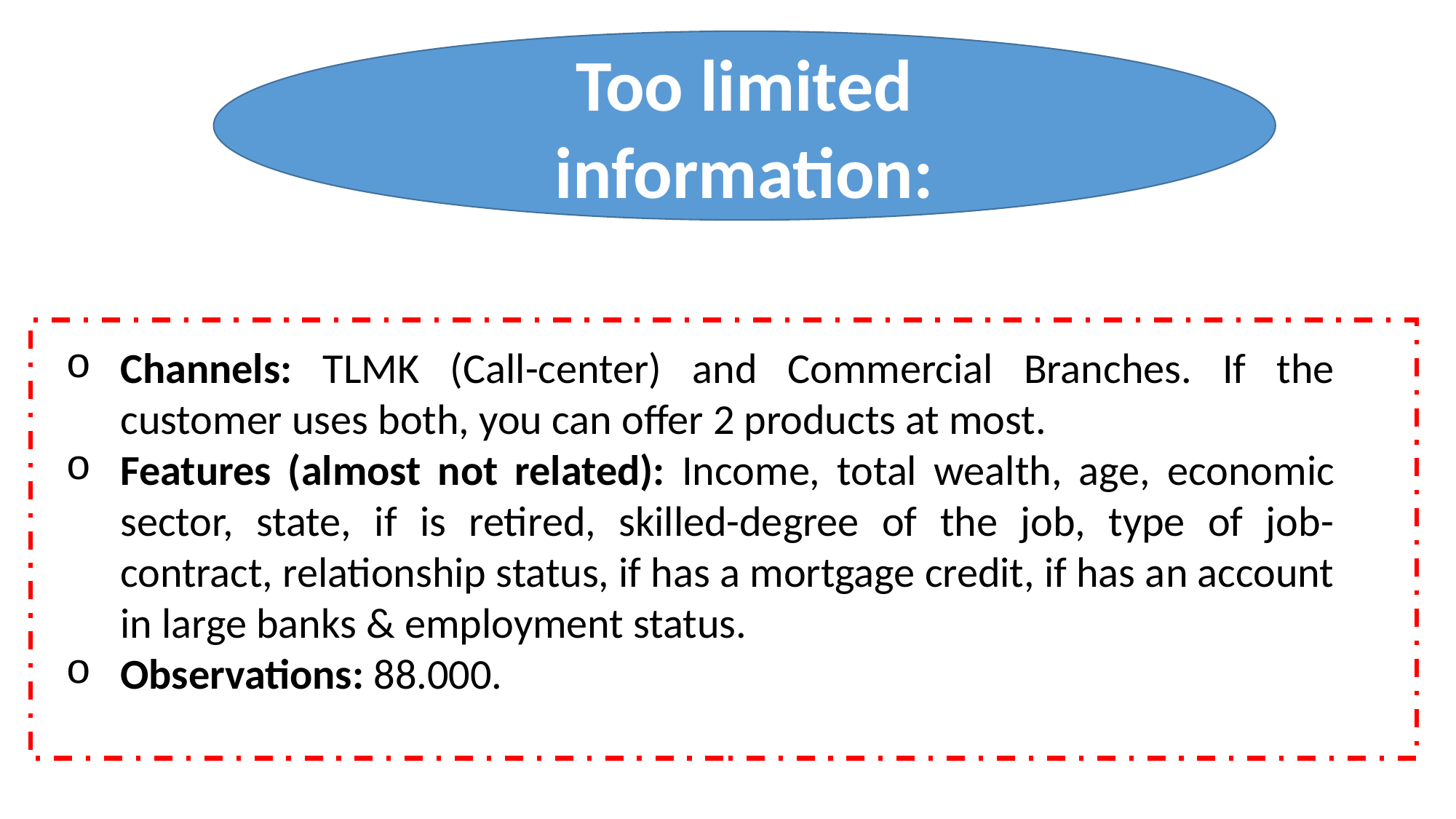

Too limited information:

Channels: TLMK (Call-center) and Commercial Branches. If the customer uses both, you can offer 2 products at most.
Features (almost not related): Income, total wealth, age, economic sector, state, if is retired, skilled-degree of the job, type of job-contract, relationship status, if has a mortgage credit, if has an account in large banks & employment status.
Observations: 88.000.